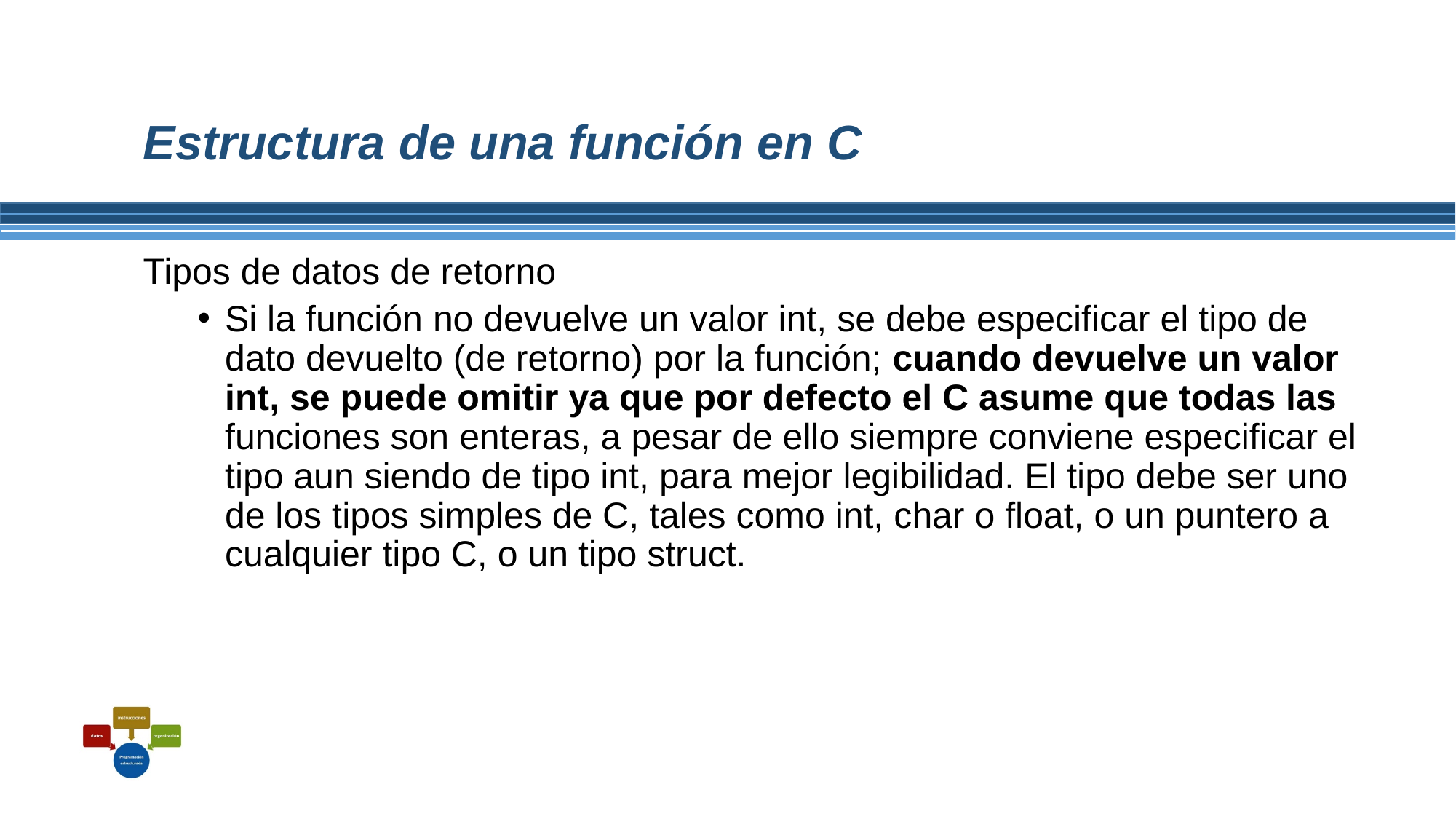

# Estructura de una función en C
Tipos de datos de retorno
Si la función no devuelve un valor int, se debe especificar el tipo de dato devuelto (de retorno) por la función; cuando devuelve un valor int, se puede omitir ya que por defecto el C asume que todas las funciones son enteras, a pesar de ello siempre conviene especificar el tipo aun siendo de tipo int, para mejor legibilidad. El tipo debe ser uno de los tipos simples de C, tales como int, char o float, o un puntero a cualquier tipo C, o un tipo struct.